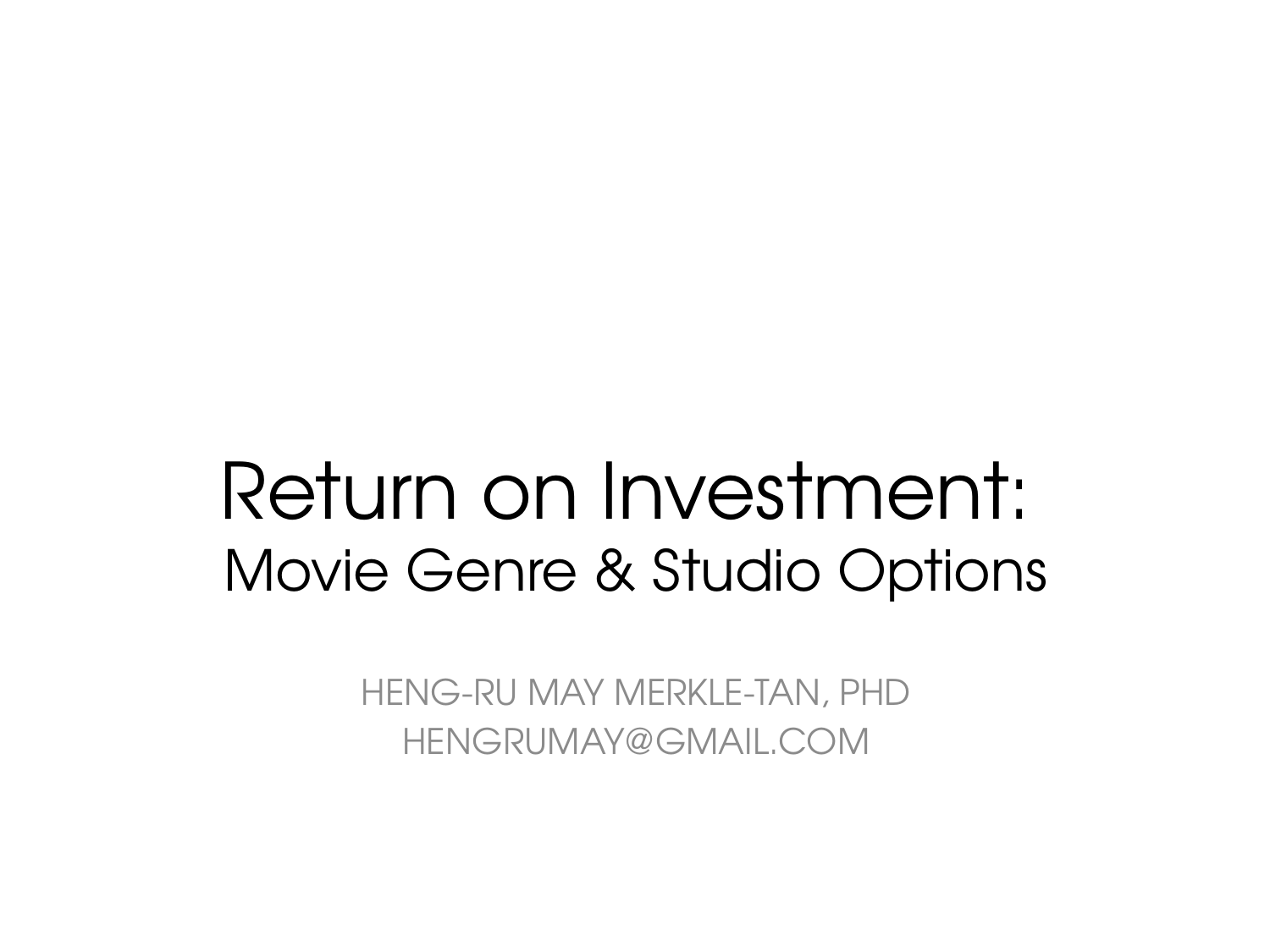

# Return on Investment: Movie Genre & Studio Options
Heng-Ru May Merkle-Tan, PhD
hengrumay@gmail.com